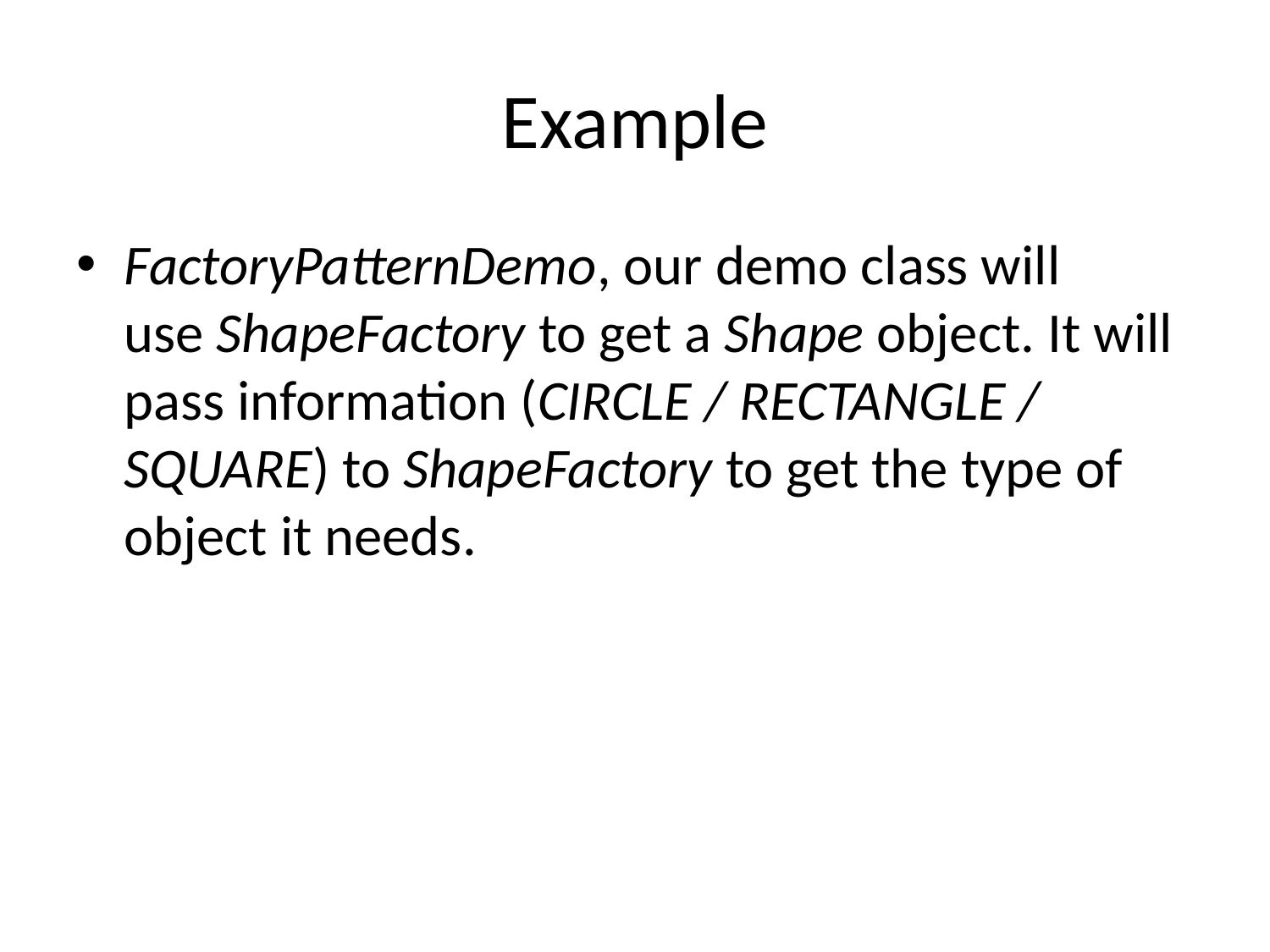

# Example
FactoryPatternDemo, our demo class will use ShapeFactory to get a Shape object. It will pass information (CIRCLE / RECTANGLE / SQUARE) to ShapeFactory to get the type of object it needs.